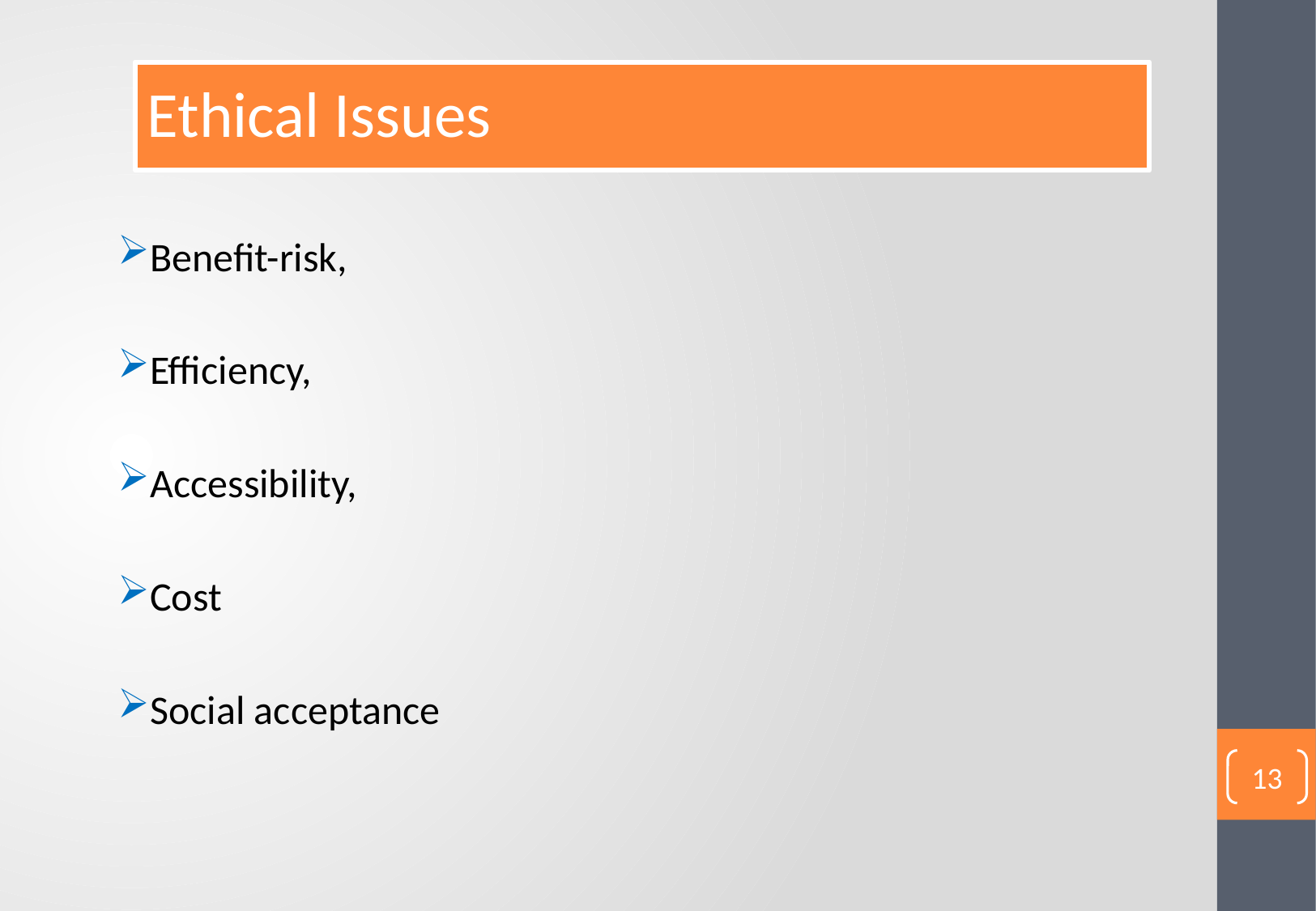

Ethical Issues
Benefit-risk,

Efficiency,

Accessibility,

Cost

Social acceptance

13